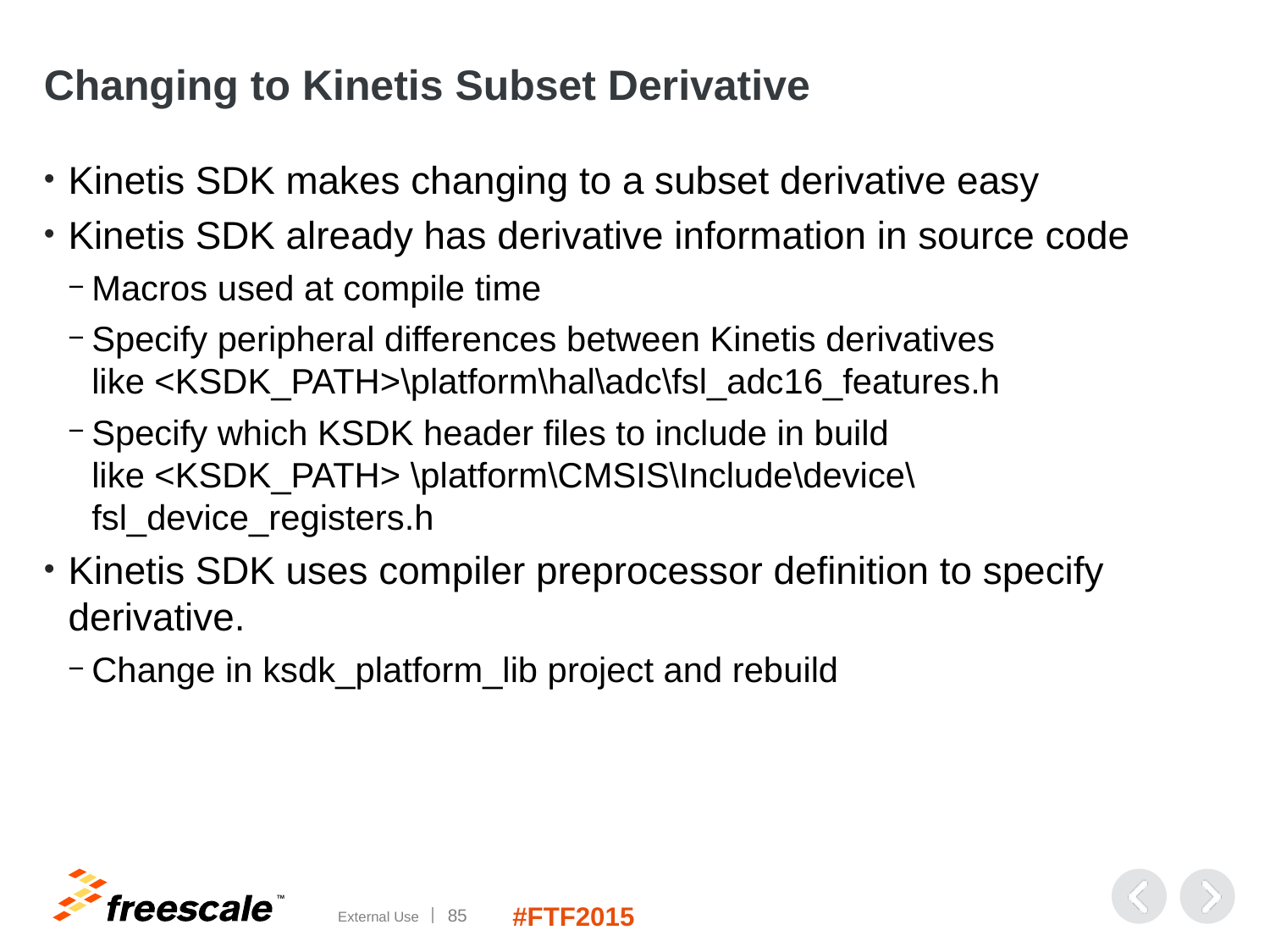

# Changing to Kinetis Subset Derivative
Kinetis SDK makes changing to a subset derivative easy
Kinetis SDK already has derivative information in source code
Macros used at compile time
Specify peripheral differences between Kinetis derivatives
like <KSDK_PATH>\platform\hal\adc\fsl_adc16_features.h
Specify which KSDK header files to include in build
like <KSDK_PATH> \platform\CMSIS\Include\device\fsl_device_registers.h
Kinetis SDK uses compiler preprocessor definition to specify derivative.
Change in ksdk_platform_lib project and rebuild